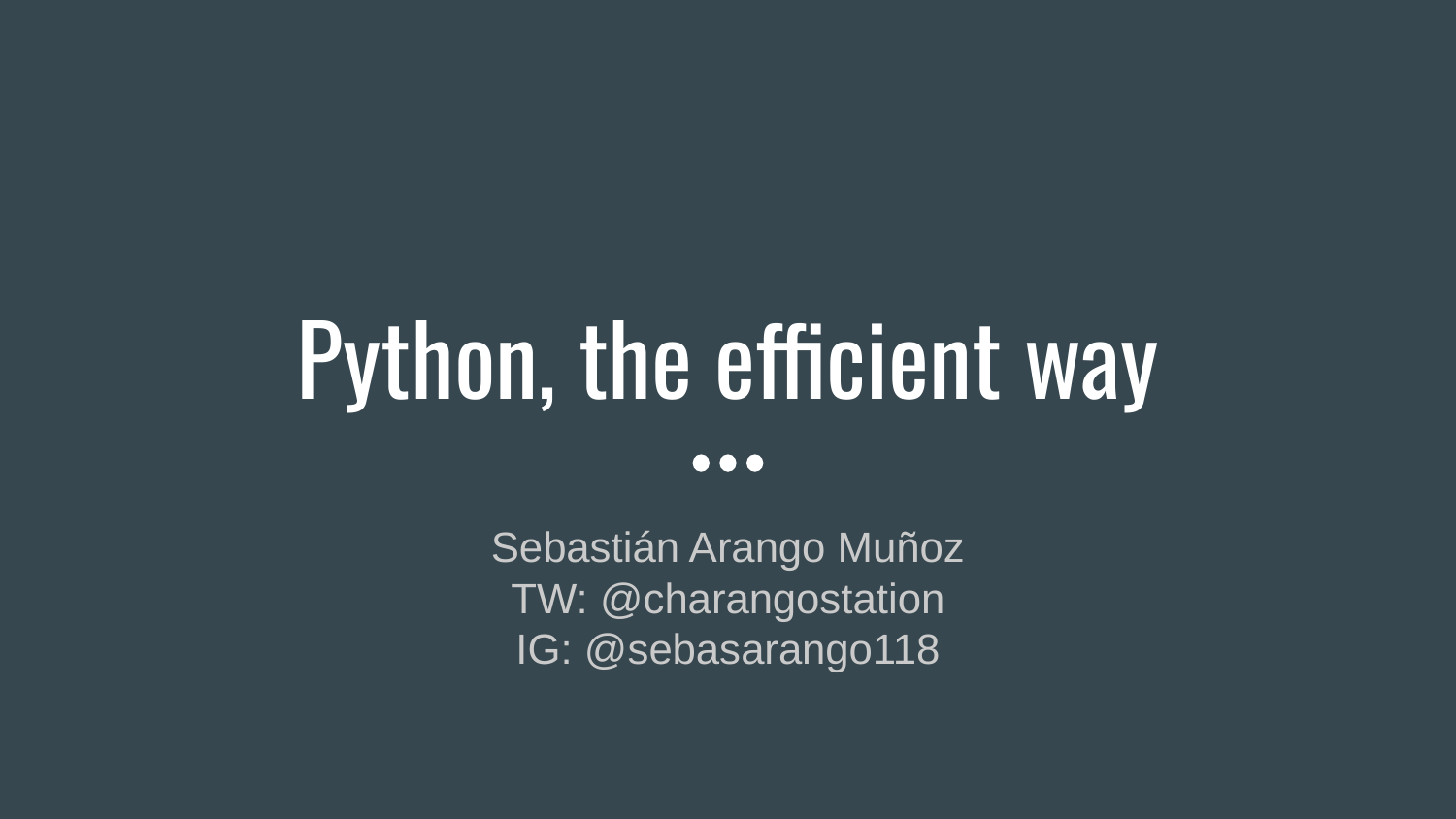

# Python, the efficient way
Sebastián Arango Muñoz
TW: @charangostation
IG: @sebasarango118